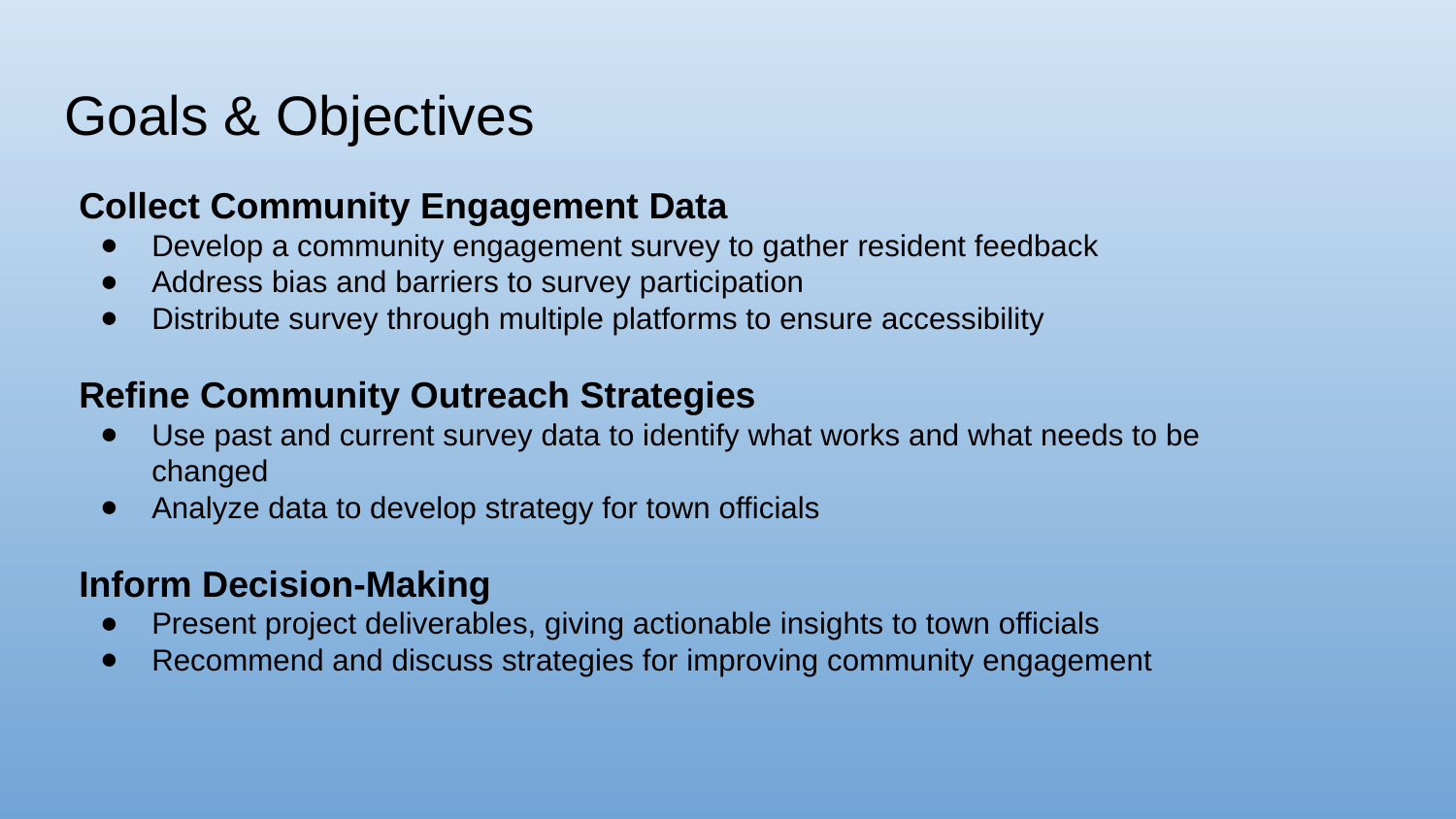

# Goals & Objectives
Collect Community Engagement Data
Develop a community engagement survey to gather resident feedback
Address bias and barriers to survey participation
Distribute survey through multiple platforms to ensure accessibility

Refine Community Outreach Strategies
Use past and current survey data to identify what works and what needs to be changed
Analyze data to develop strategy for town officials

Inform Decision-Making
Present project deliverables, giving actionable insights to town officials
Recommend and discuss strategies for improving community engagement